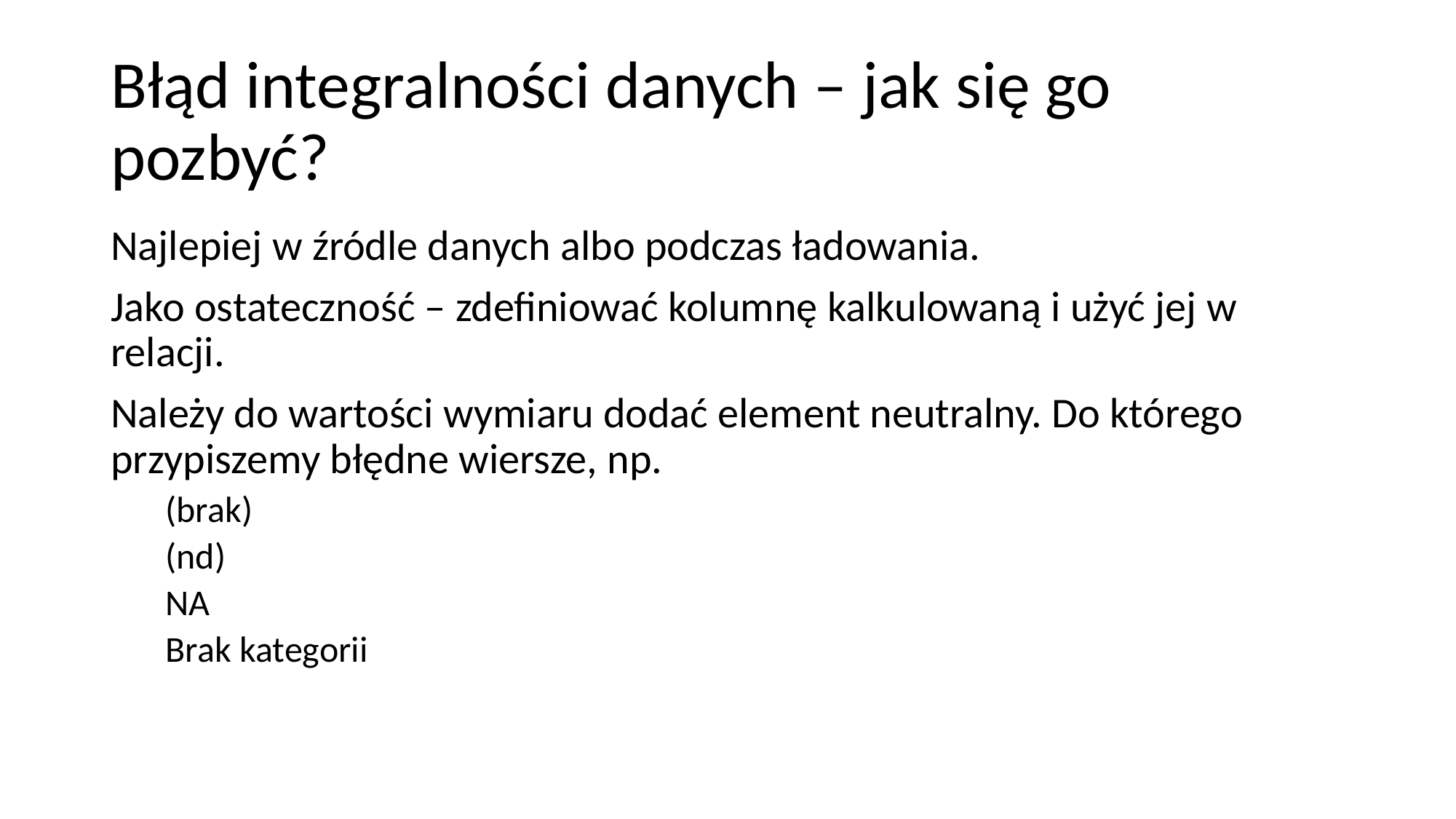

# Błąd integralności danych – jak się go pozbyć?
Najlepiej w źródle danych albo podczas ładowania.
Jako ostateczność – zdefiniować kolumnę kalkulowaną i użyć jej w relacji.
Należy do wartości wymiaru dodać element neutralny. Do którego przypiszemy błędne wiersze, np.
(brak)
(nd)
NA
Brak kategorii